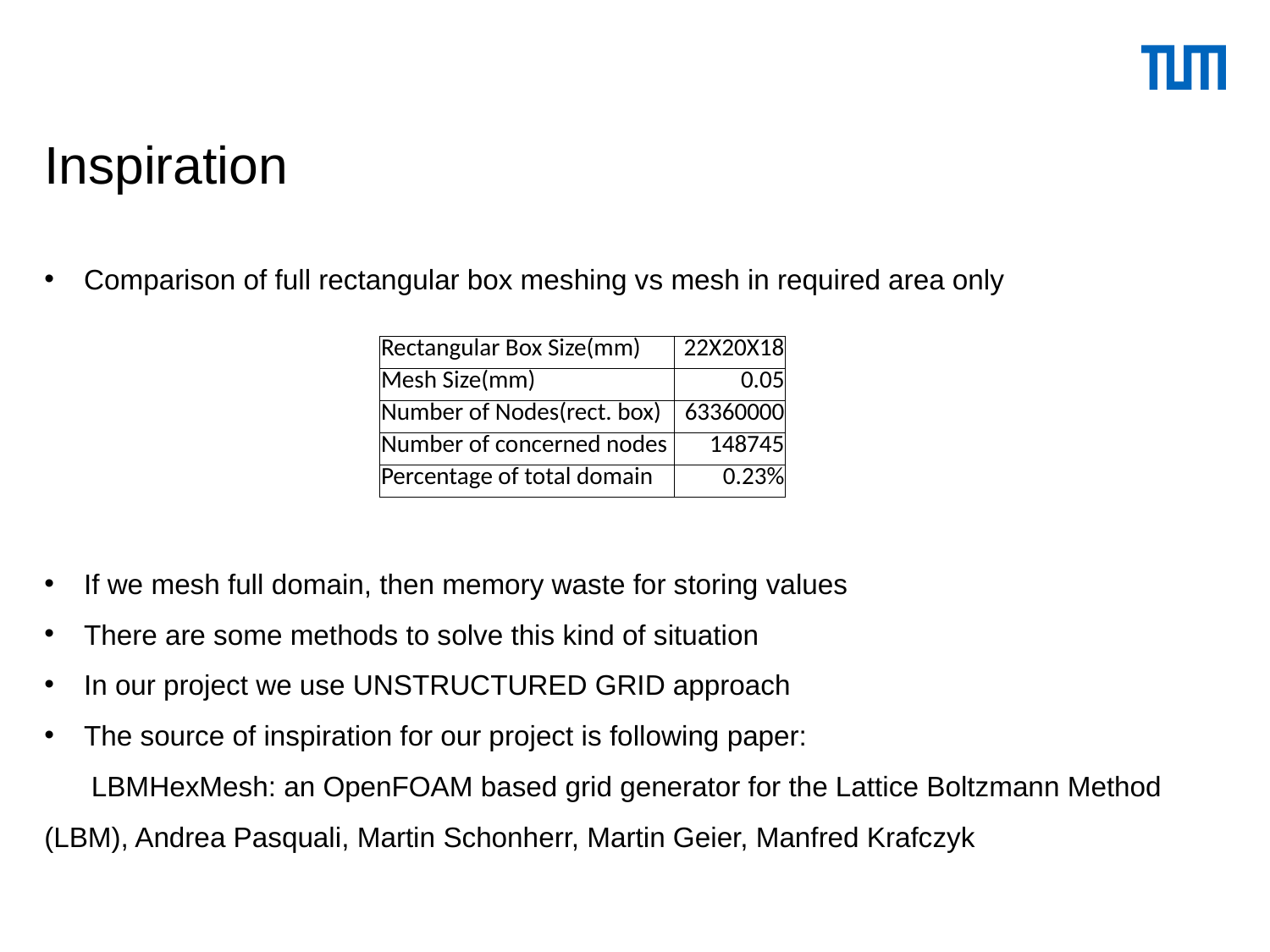

# Inspiration
Comparison of full rectangular box meshing vs mesh in required area only

If we mesh full domain, then memory waste for storing values
There are some methods to solve this kind of situation
In our project we use UNSTRUCTURED GRID approach
The source of inspiration for our project is following paper:
      LBMHexMesh: an OpenFOAM based grid generator for the Lattice Boltzmann Method      (LBM), Andrea Pasquali, Martin Schonherr, Martin Geier, Manfred Krafczyk
| Rectangular Box Size(mm) | 22X20X18 |
| --- | --- |
| Mesh Size(mm) | 0.05 |
| Number of Nodes(rect. box) | 63360000 |
| Number of concerned nodes | 148745 |
| Percentage of total domain | 0.23% |